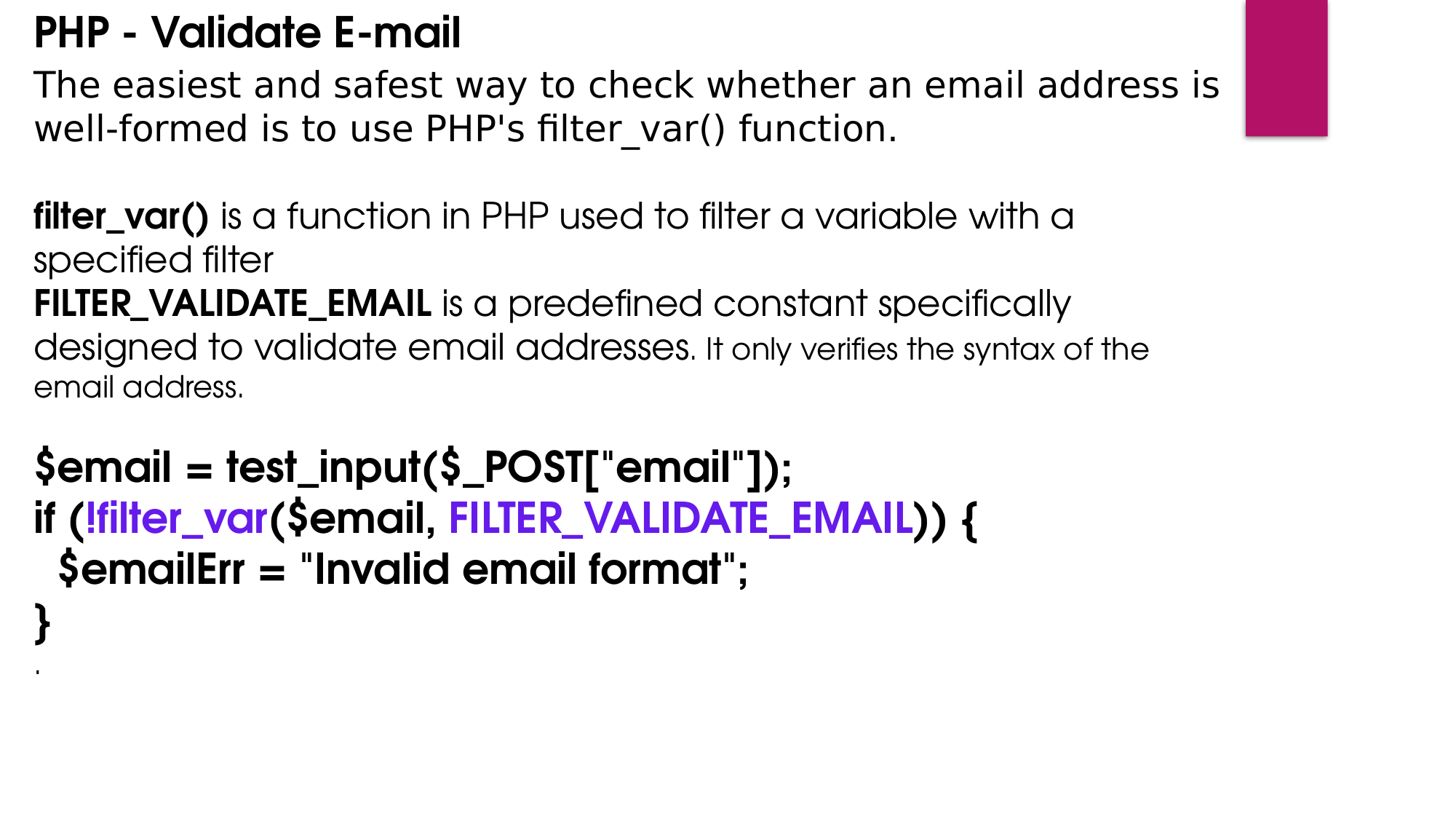

PHP - Validate E-mail
The easiest and safest way to check whether an email address is well-formed is to use PHP's filter_var() function.

filter_var() is a function in PHP used to filter a variable with a specified filter
FILTER_VALIDATE_EMAIL is a predefined constant specifically designed to validate email addresses. It only verifies the syntax of the email address.

$email = test_input($_POST["email"]);
if (!filter_var($email, FILTER_VALIDATE_EMAIL)) {
  $emailErr = "Invalid email format";
}
.